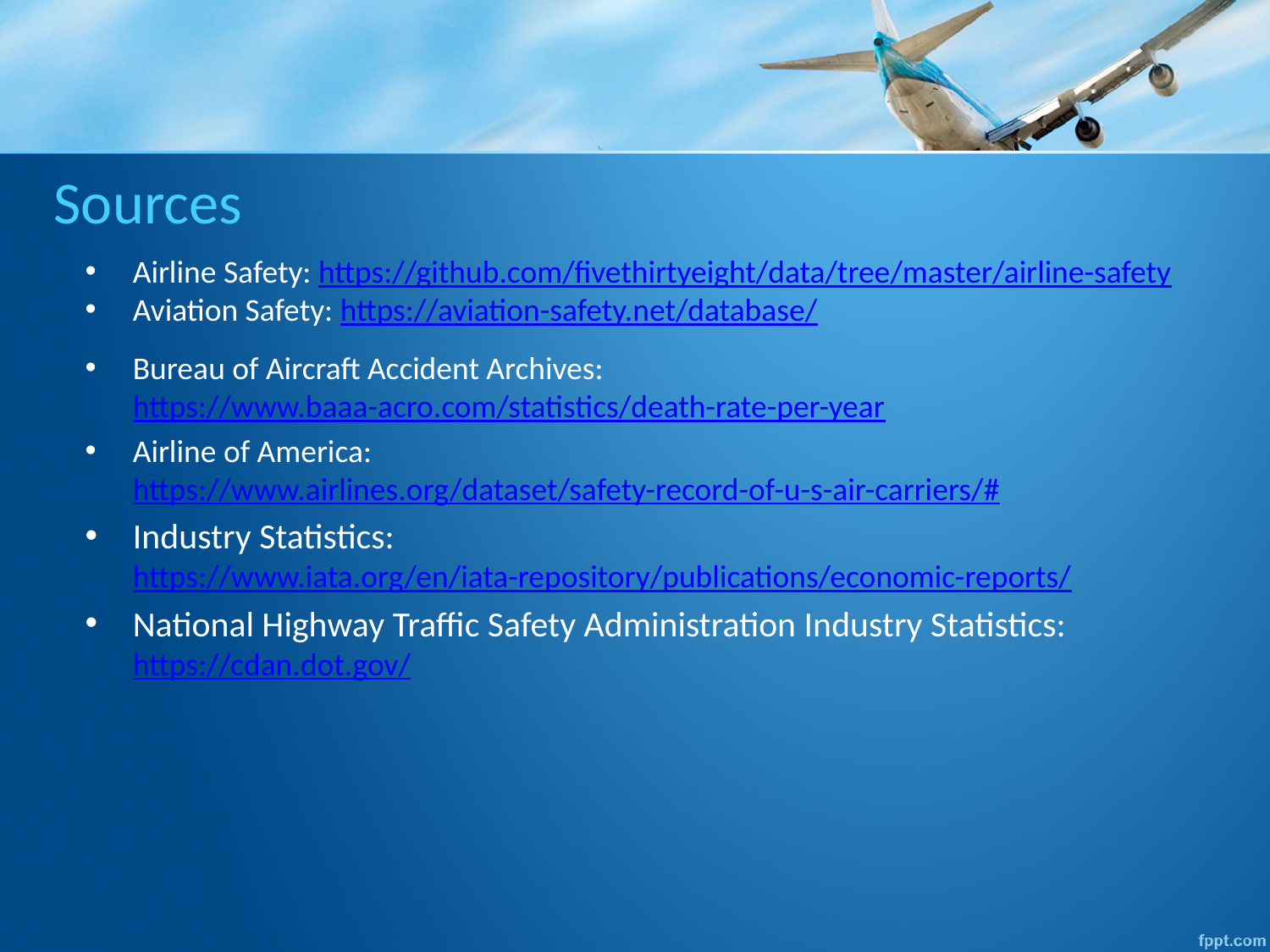

# Sources
Airline Safety: https://github.com/fivethirtyeight/data/tree/master/airline-safety
Aviation Safety: https://aviation-safety.net/database/
Bureau of Aircraft Accident Archives: https://www.baaa-acro.com/statistics/death-rate-per-year
Airline of America: https://www.airlines.org/dataset/safety-record-of-u-s-air-carriers/#
Industry Statistics: https://www.iata.org/en/iata-repository/publications/economic-reports/
National Highway Traffic Safety Administration Industry Statistics: https://cdan.dot.gov/